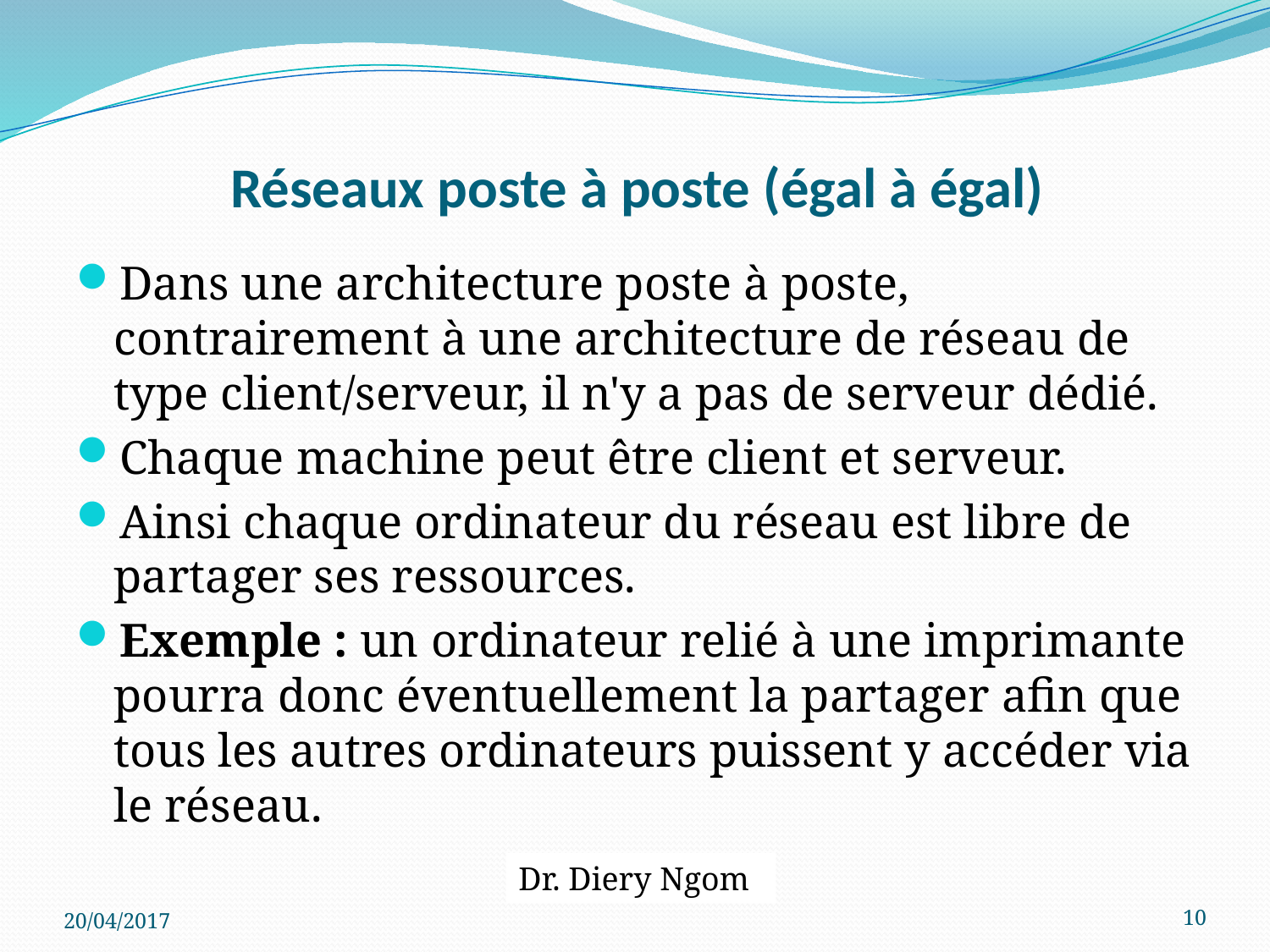

# Réseaux poste à poste (égal à égal)
Dans une architecture poste à poste, contrairement à une architecture de réseau de type client/serveur, il n'y a pas de serveur dédié.
Chaque machine peut être client et serveur.
Ainsi chaque ordinateur du réseau est libre de partager ses ressources.
Exemple : un ordinateur relié à une imprimante pourra donc éventuellement la partager afin que tous les autres ordinateurs puissent y accéder via le réseau.

Dr. Diery Ngom
20/04/2017
10